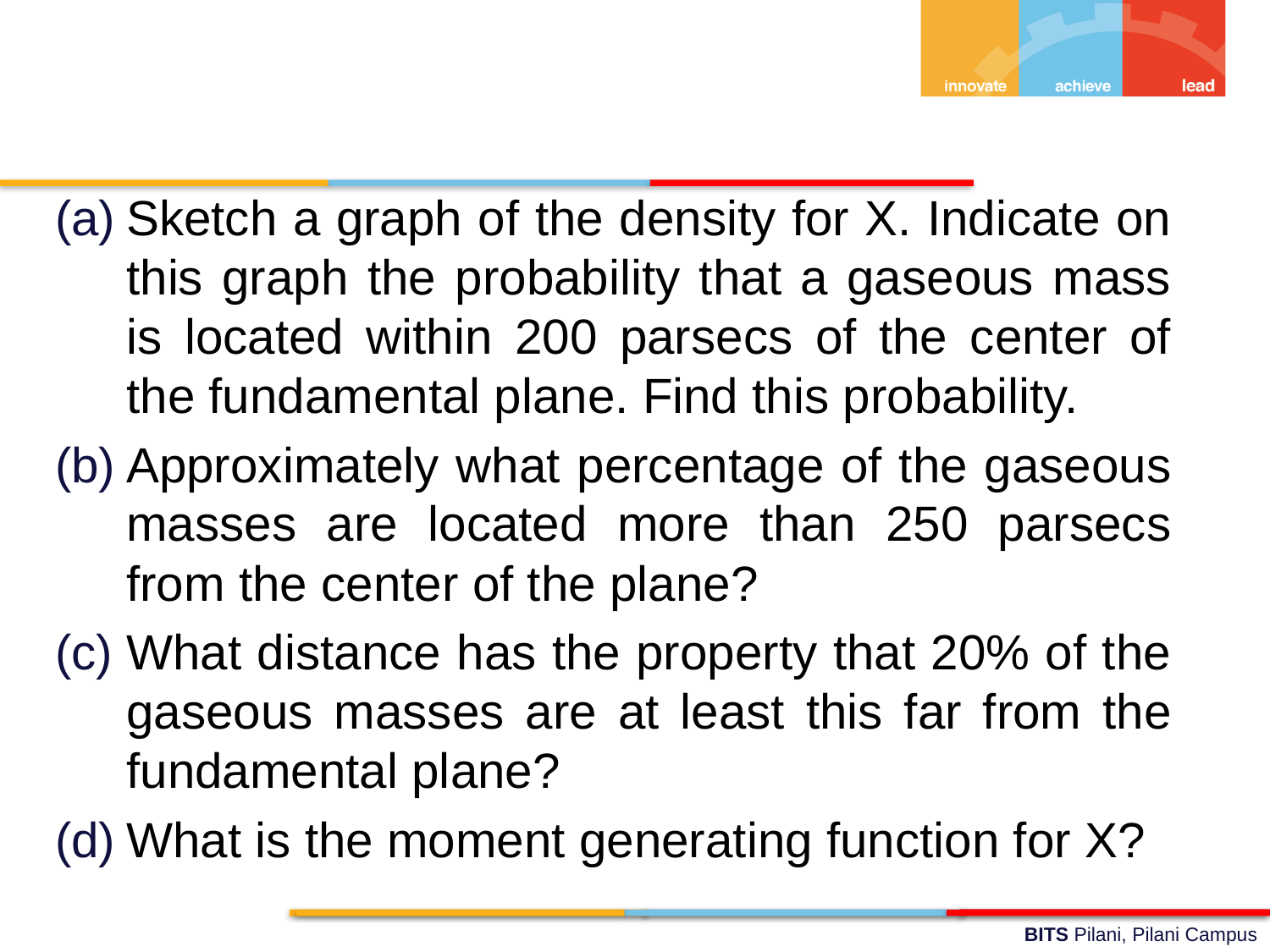

Sketch a graph of the density for X. Indicate on this graph the probability that a gaseous mass is located within 200 parsecs of the center of the fundamental plane. Find this probability.
Approximately what percentage of the gaseous masses are located more than 250 parsecs from the center of the plane?
What distance has the property that 20% of the gaseous masses are at least this far from the fundamental plane?
What is the moment generating function for X?